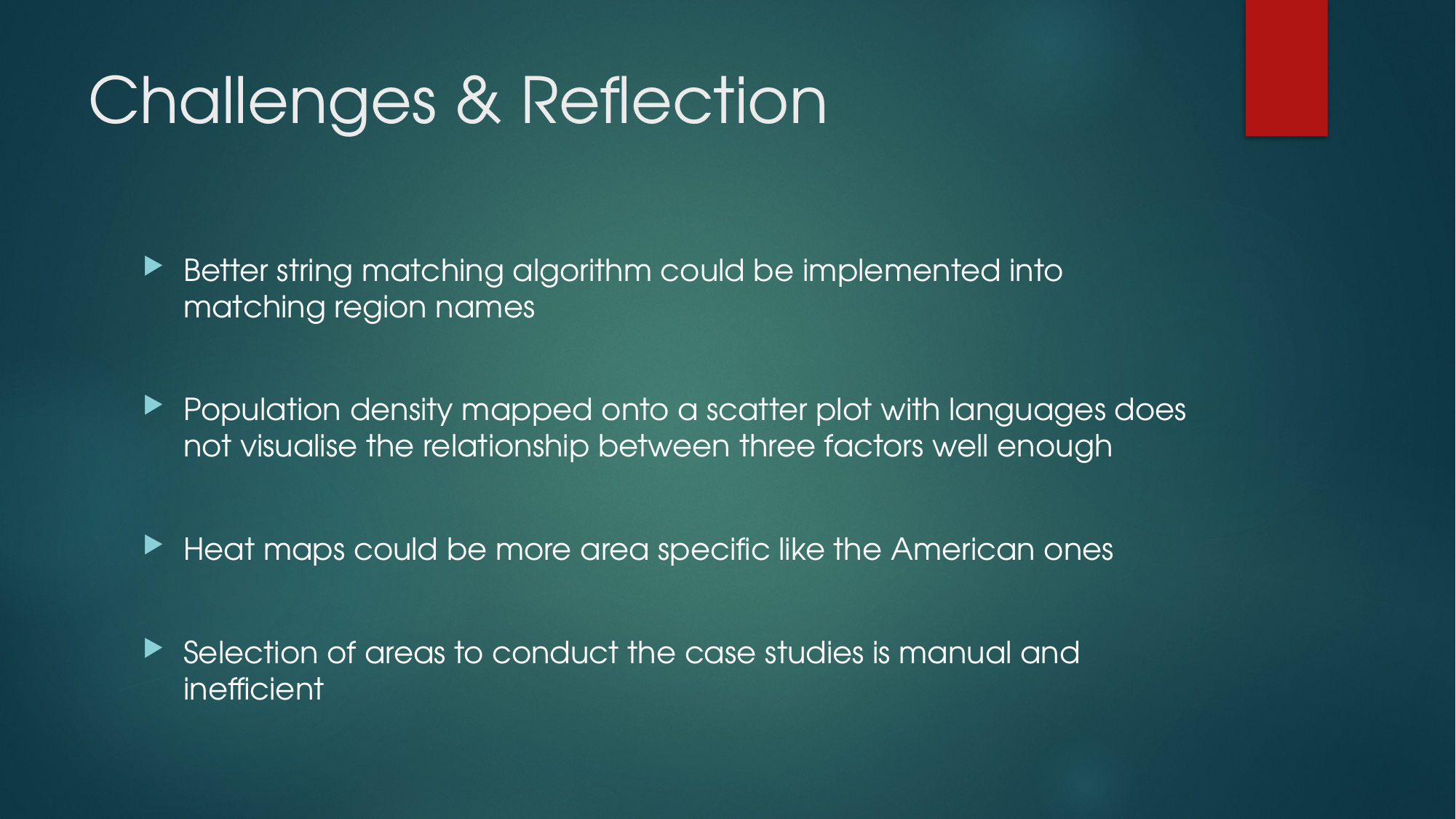

# Challenges & Reflection
Better string matching algorithm could be implemented into matching region names

Population density mapped onto a scatter plot with languages does not visualise the relationship between three factors well enough

Heat maps could be more area specific like the American ones

Selection of areas to conduct the case studies is manual and inefficient